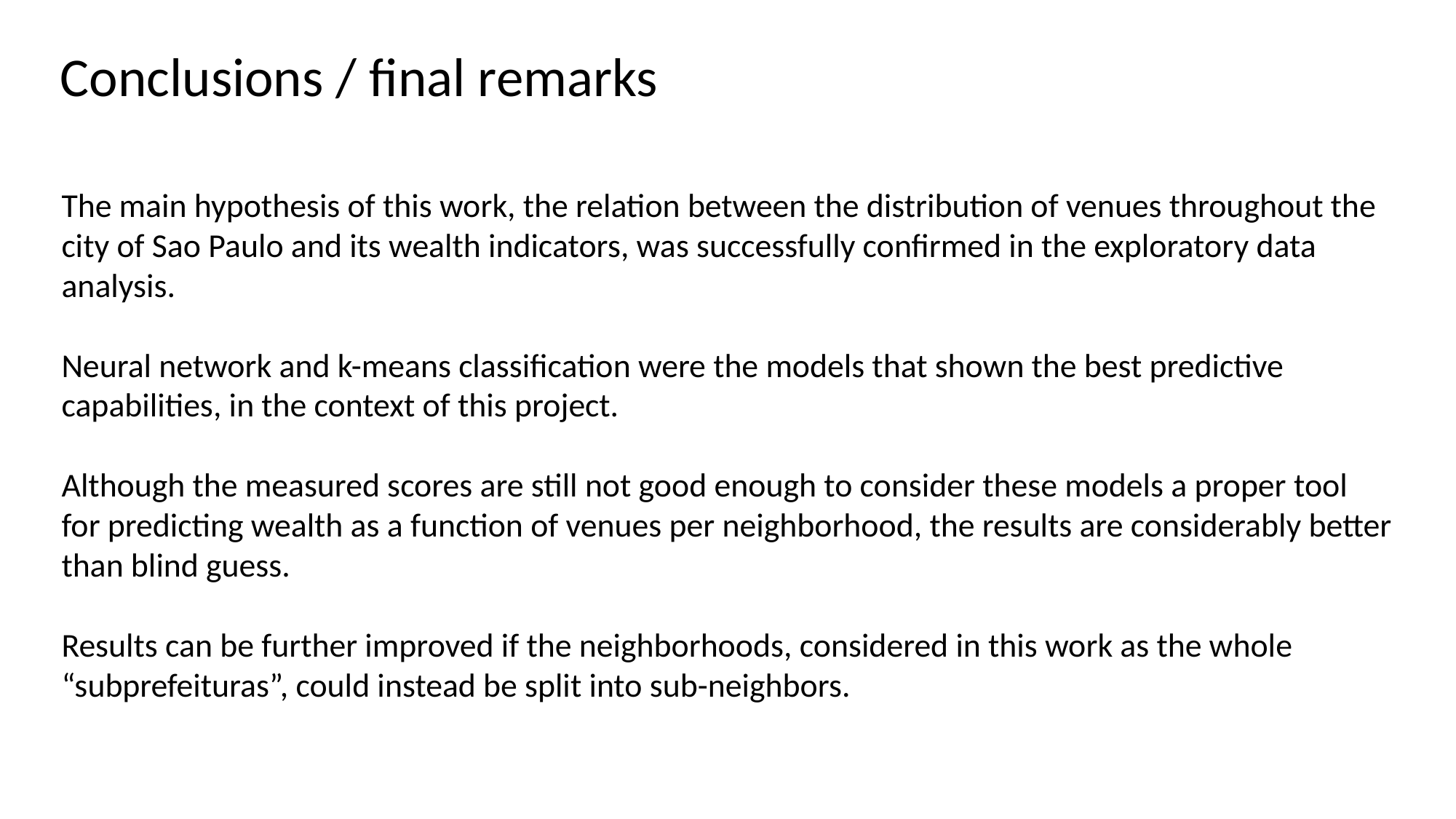

Conclusions / final remarks
The main hypothesis of this work, the relation between the distribution of venues throughout the city of Sao Paulo and its wealth indicators, was successfully confirmed in the exploratory data analysis.

Neural network and k-means classification were the models that shown the best predictive capabilities, in the context of this project.

Although the measured scores are still not good enough to consider these models a proper tool for predicting wealth as a function of venues per neighborhood, the results are considerably better than blind guess.

Results can be further improved if the neighborhoods, considered in this work as the whole “subprefeituras”, could instead be split into sub-neighbors.